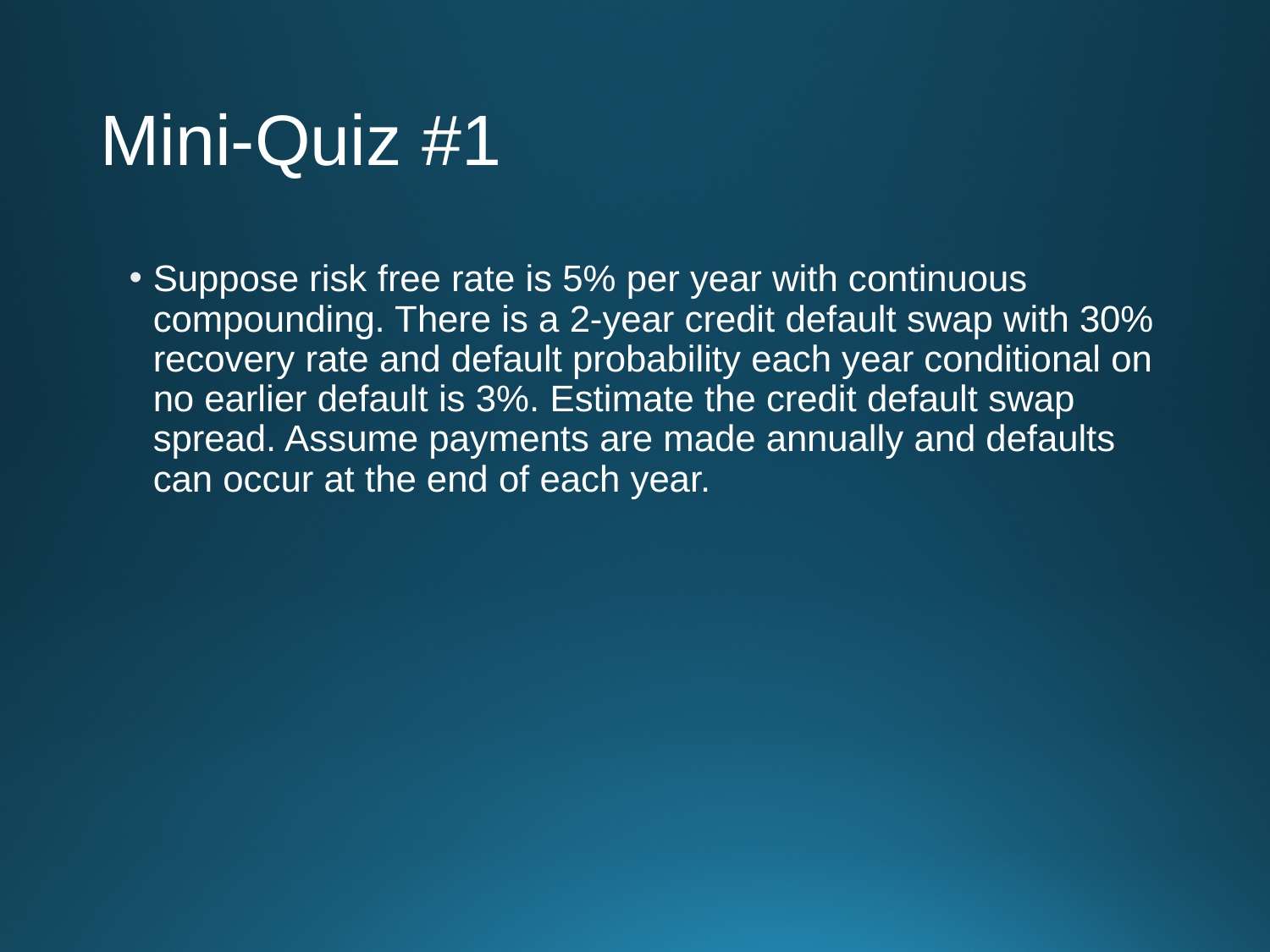

# Mini-Quiz #1
Suppose risk free rate is 5% per year with continuous compounding. There is a 2-year credit default swap with 30% recovery rate and default probability each year conditional on no earlier default is 3%. Estimate the credit default swap spread. Assume payments are made annually and defaults can occur at the end of each year.